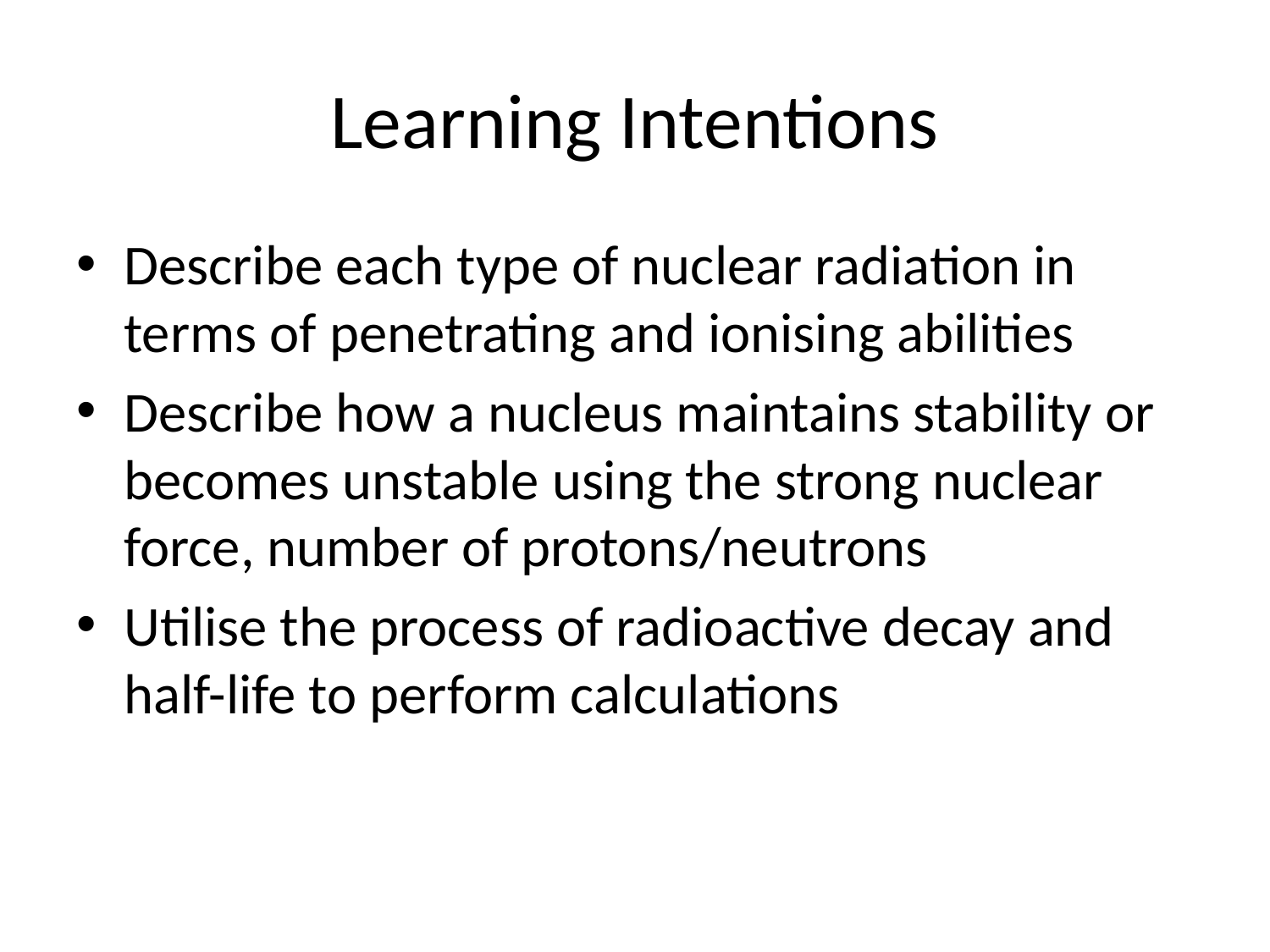

# Learning Intentions
Describe each type of nuclear radiation in terms of penetrating and ionising abilities
Describe how a nucleus maintains stability or becomes unstable using the strong nuclear force, number of protons/neutrons
Utilise the process of radioactive decay and half-life to perform calculations